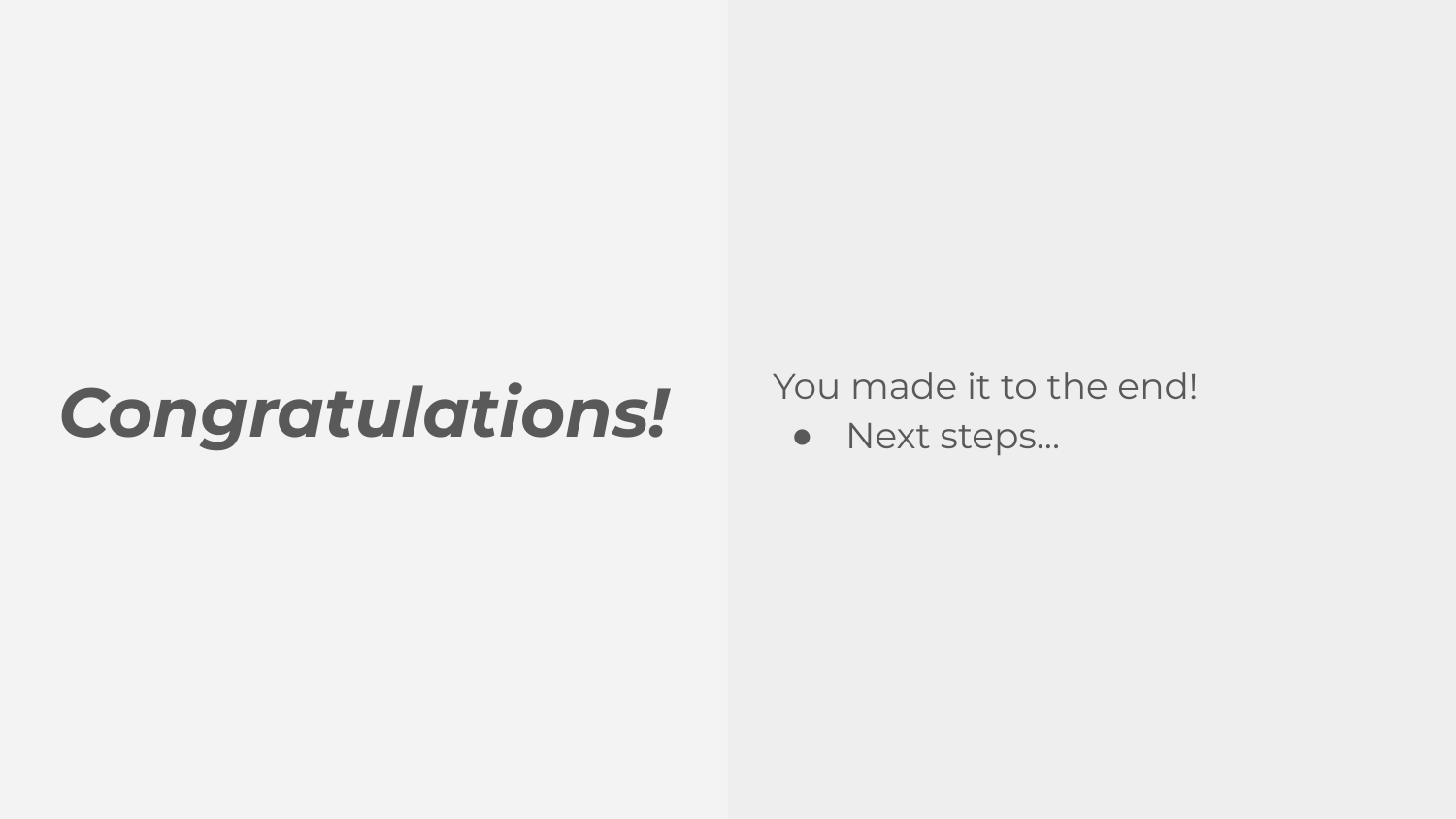

You made it to the end!
Next steps…

# Congratulations!